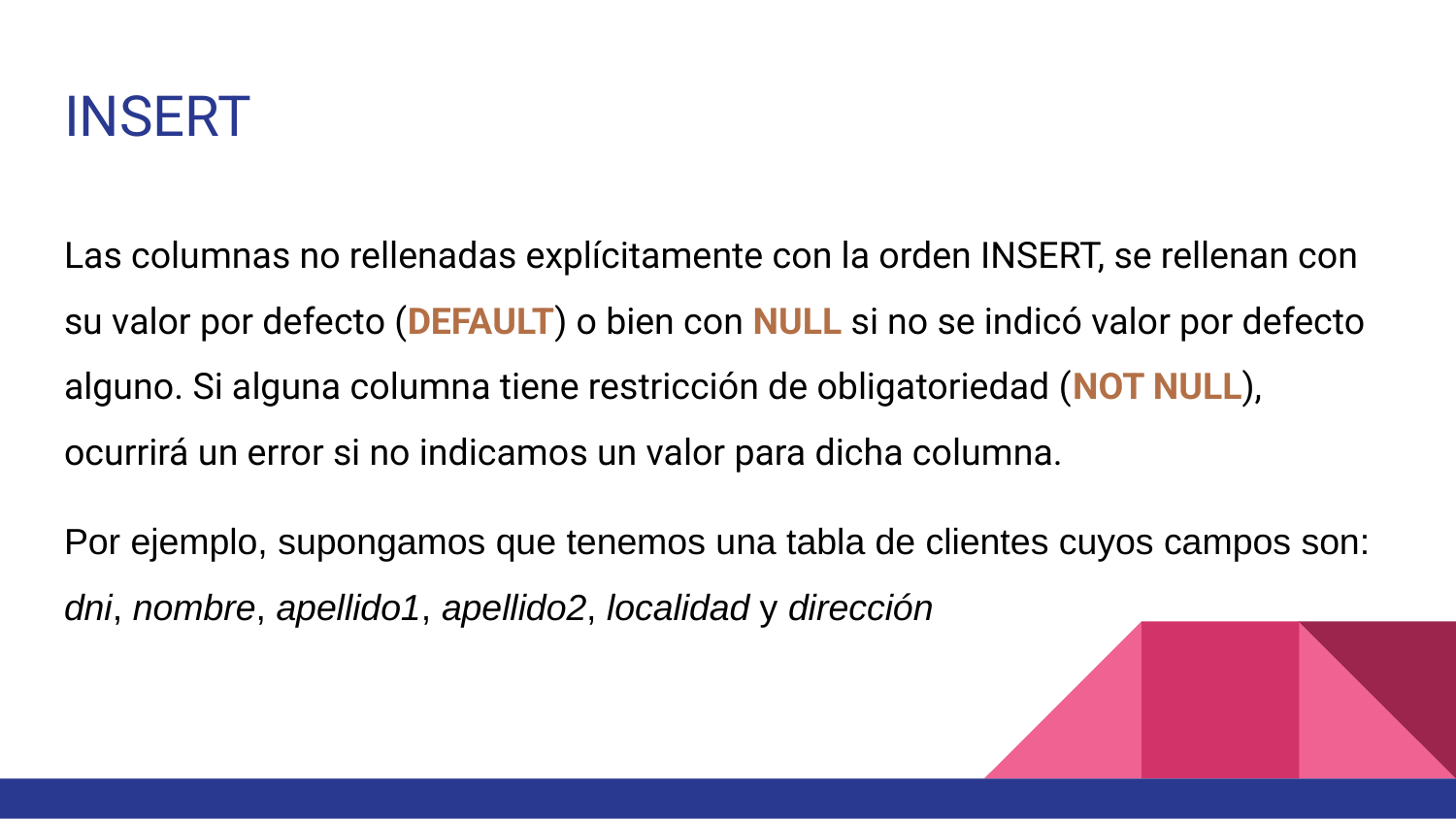

# INSERT
Las columnas no rellenadas explícitamente con la orden INSERT, se rellenan con su valor por defecto (DEFAULT) o bien con NULL si no se indicó valor por defecto alguno. Si alguna columna tiene restricción de obligatoriedad (NOT NULL), ocurrirá un error si no indicamos un valor para dicha columna.
Por ejemplo, supongamos que tenemos una tabla de clientes cuyos campos son: dni, nombre, apellido1, apellido2, localidad y dirección